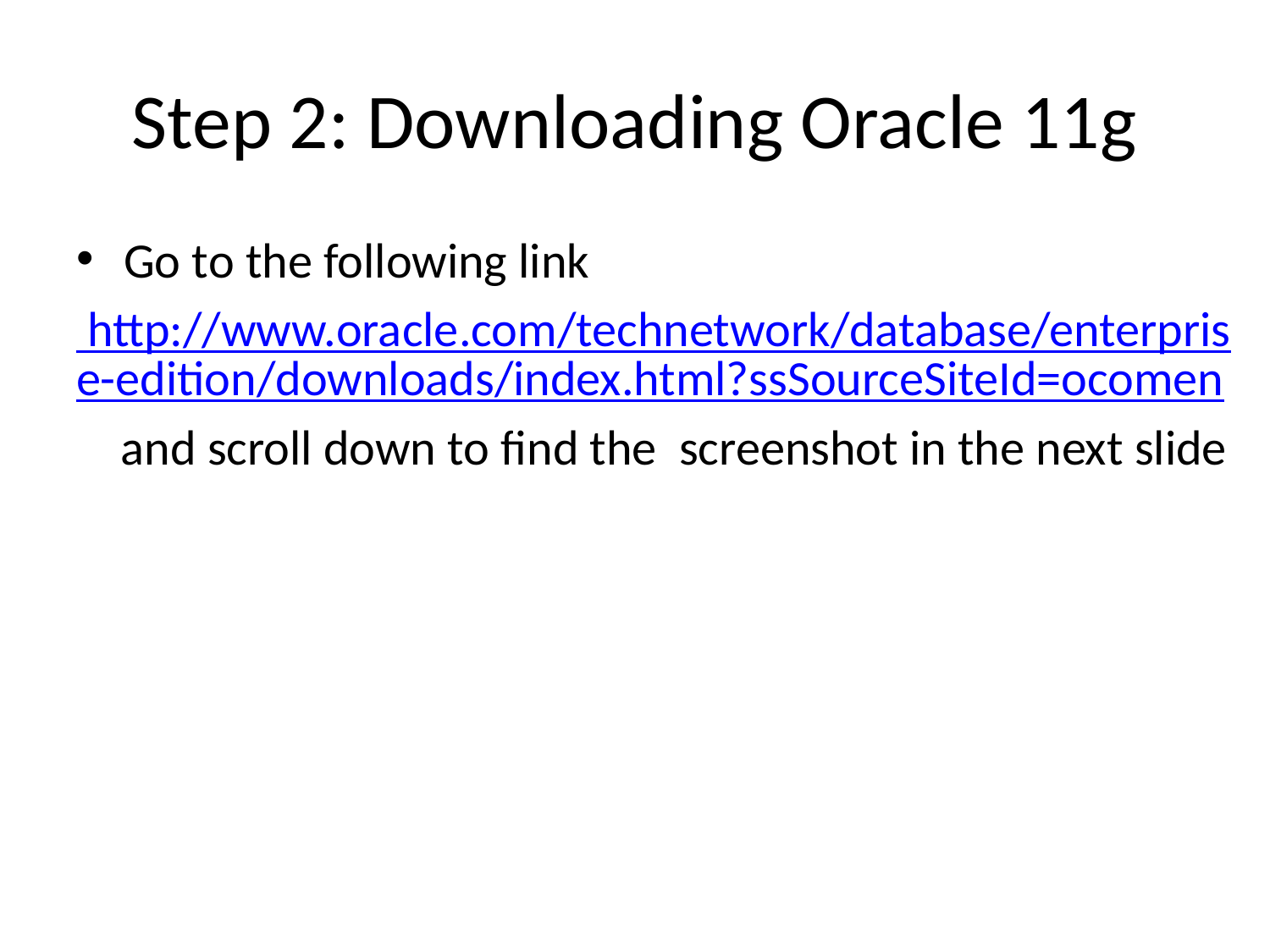

# Step 2: Downloading Oracle 11g
Go to the following link
 http://www.oracle.com/technetwork/database/enterprise-edition/downloads/index.html?ssSourceSiteId=ocomen
    and scroll down to find the  screenshot in the next slide